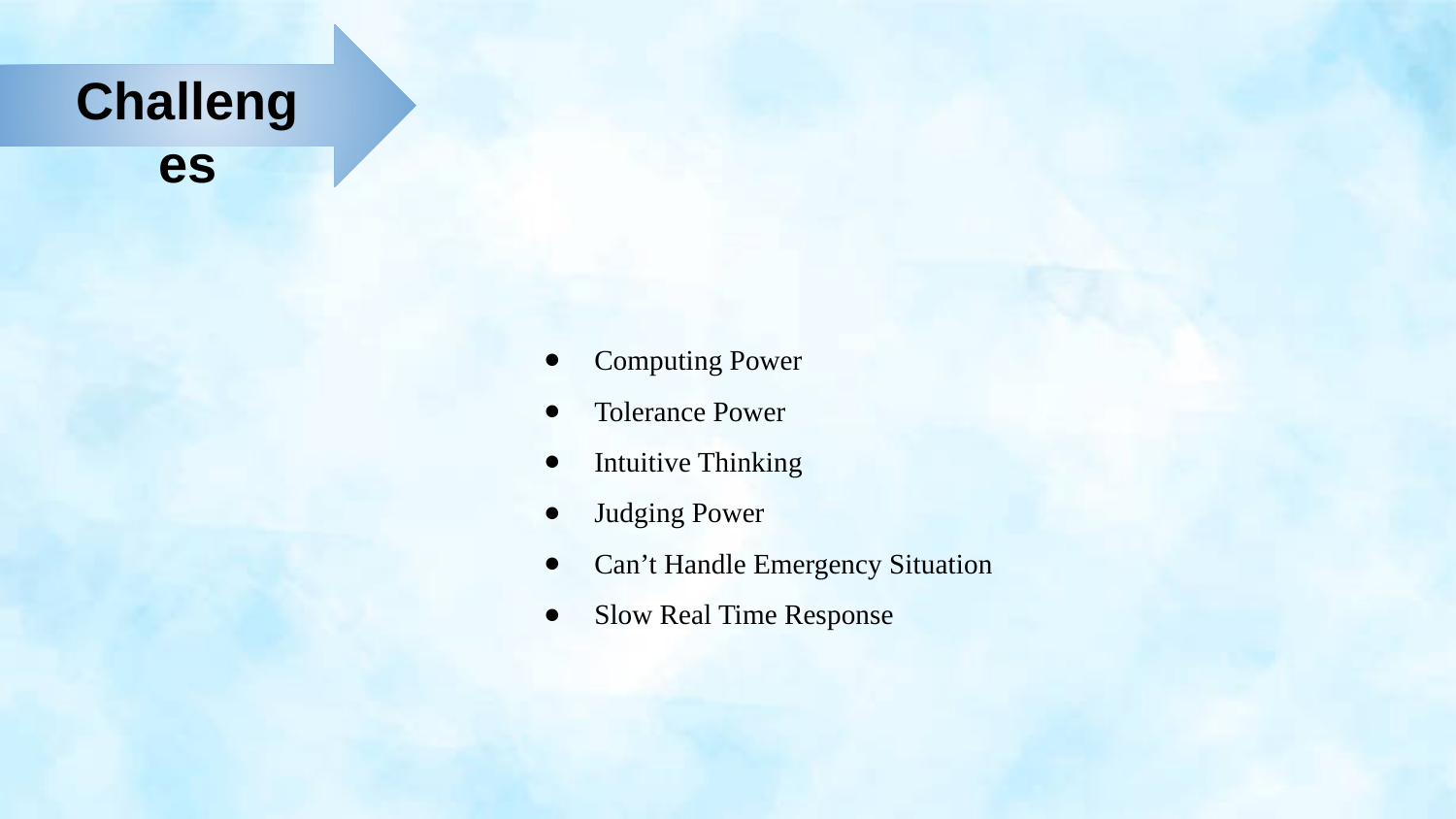

Challenges
Computing Power
Tolerance Power
Intuitive Thinking
Judging Power
Can’t Handle Emergency Situation
Slow Real Time Response